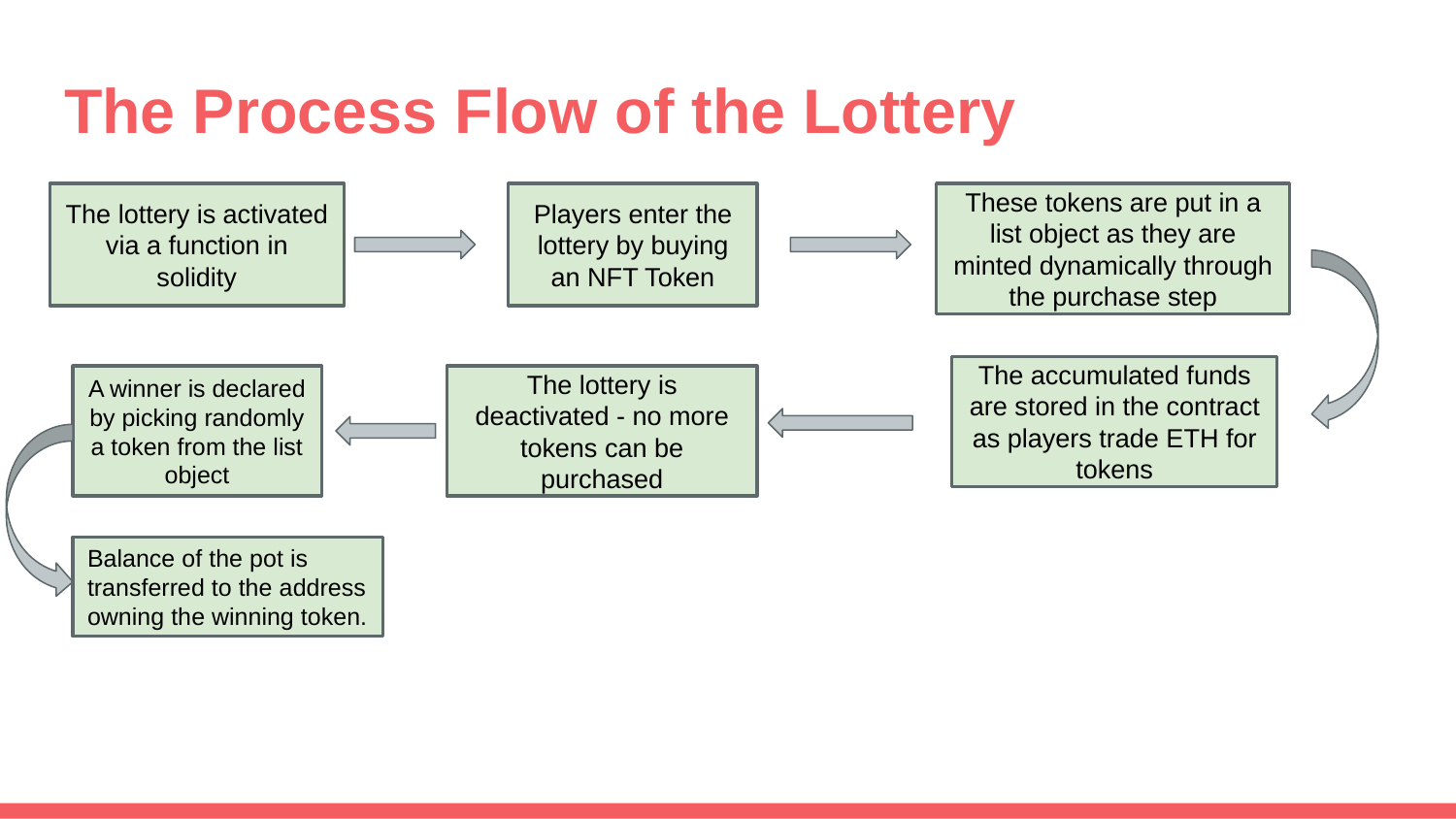

# The Process Flow of the Lottery
The lottery is activated via a function in solidity

Players enter the lottery by buying an NFT Token
These tokens are put in a list object as they are minted dynamically through the purchase step

The accumulated funds are stored in the contract as players trade ETH for tokens
A winner is declared by picking randomly a token from the list object
The lottery is deactivated - no more tokens can be purchased

Balance of the pot is transferred to the address owning the winning token.